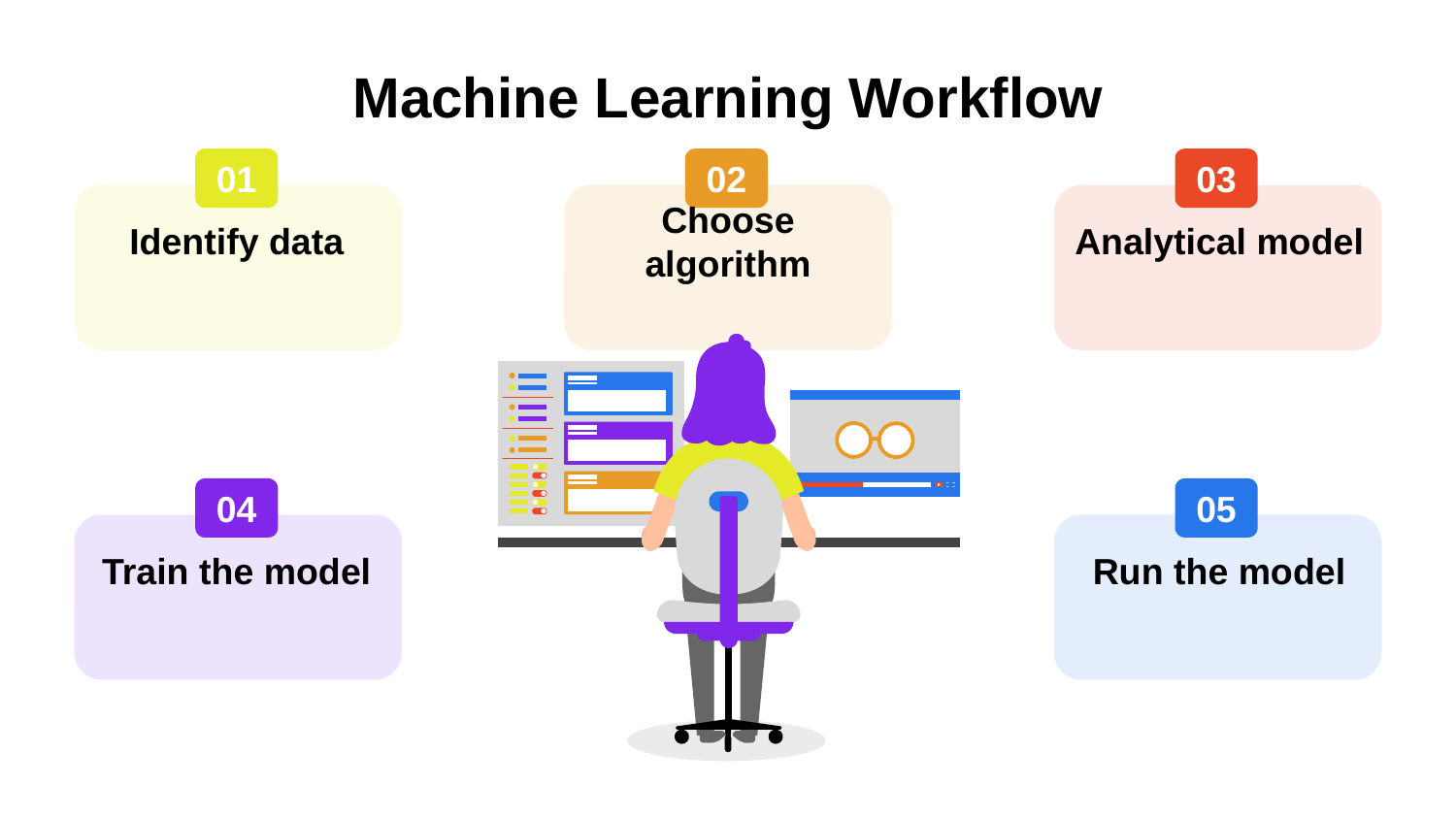

# Machine Learning Workflow
01
Identify data
02
Choose algorithm
03
Analytical model

04
Train the model
05
Run the model